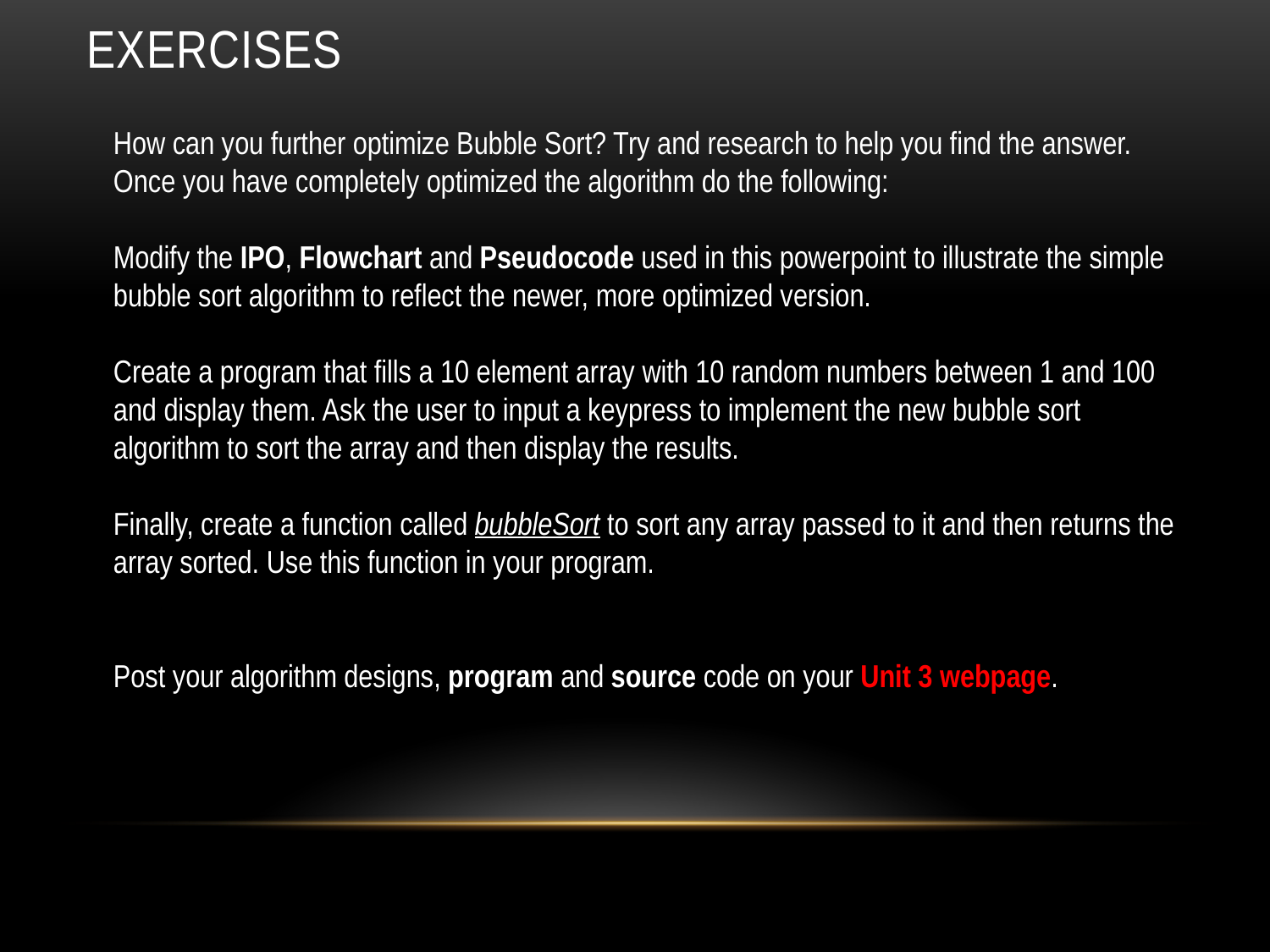

# Exercises
How can you further optimize Bubble Sort? Try and research to help you find the answer. Once you have completely optimized the algorithm do the following:

Modify the IPO, Flowchart and Pseudocode used in this powerpoint to illustrate the simple bubble sort algorithm to reflect the newer, more optimized version.

Create a program that fills a 10 element array with 10 random numbers between 1 and 100 and display them. Ask the user to input a keypress to implement the new bubble sort algorithm to sort the array and then display the results.

Finally, create a function called bubbleSort to sort any array passed to it and then returns the array sorted. Use this function in your program.

Post your algorithm designs, program and source code on your Unit 3 webpage.